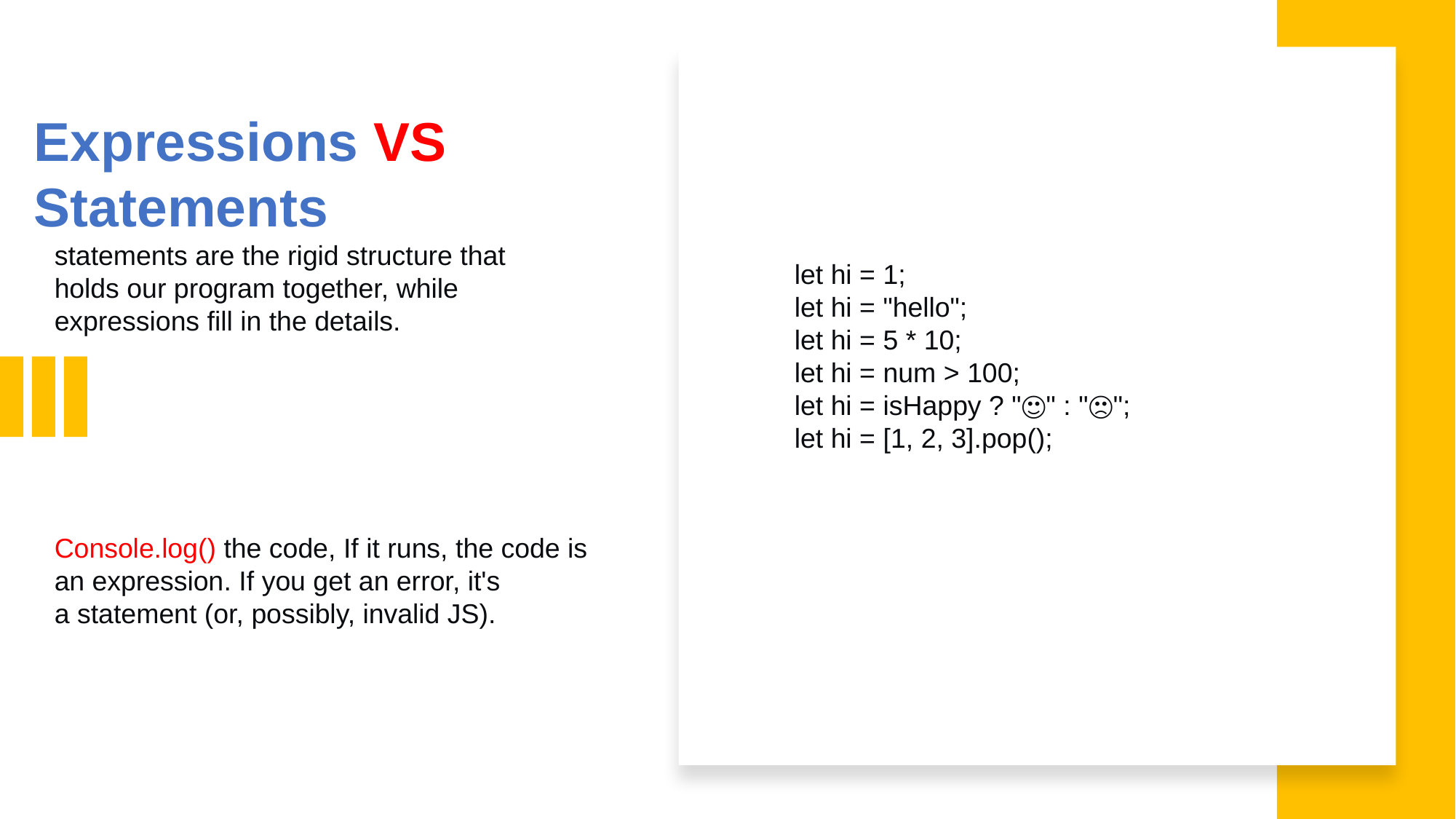

Expressions VS Statements
statements are the rigid structure that holds our program together, while expressions fill in the details.
let hi = 1;
let hi = "hello";
let hi = 5 * 10;
let hi = num > 100;
let hi = isHappy ? "🙂" : "🙁";
let hi = [1, 2, 3].pop();

Console.log() the code, If it runs, the code is an expression. If you get an error, it's a statement (or, possibly, invalid JS).